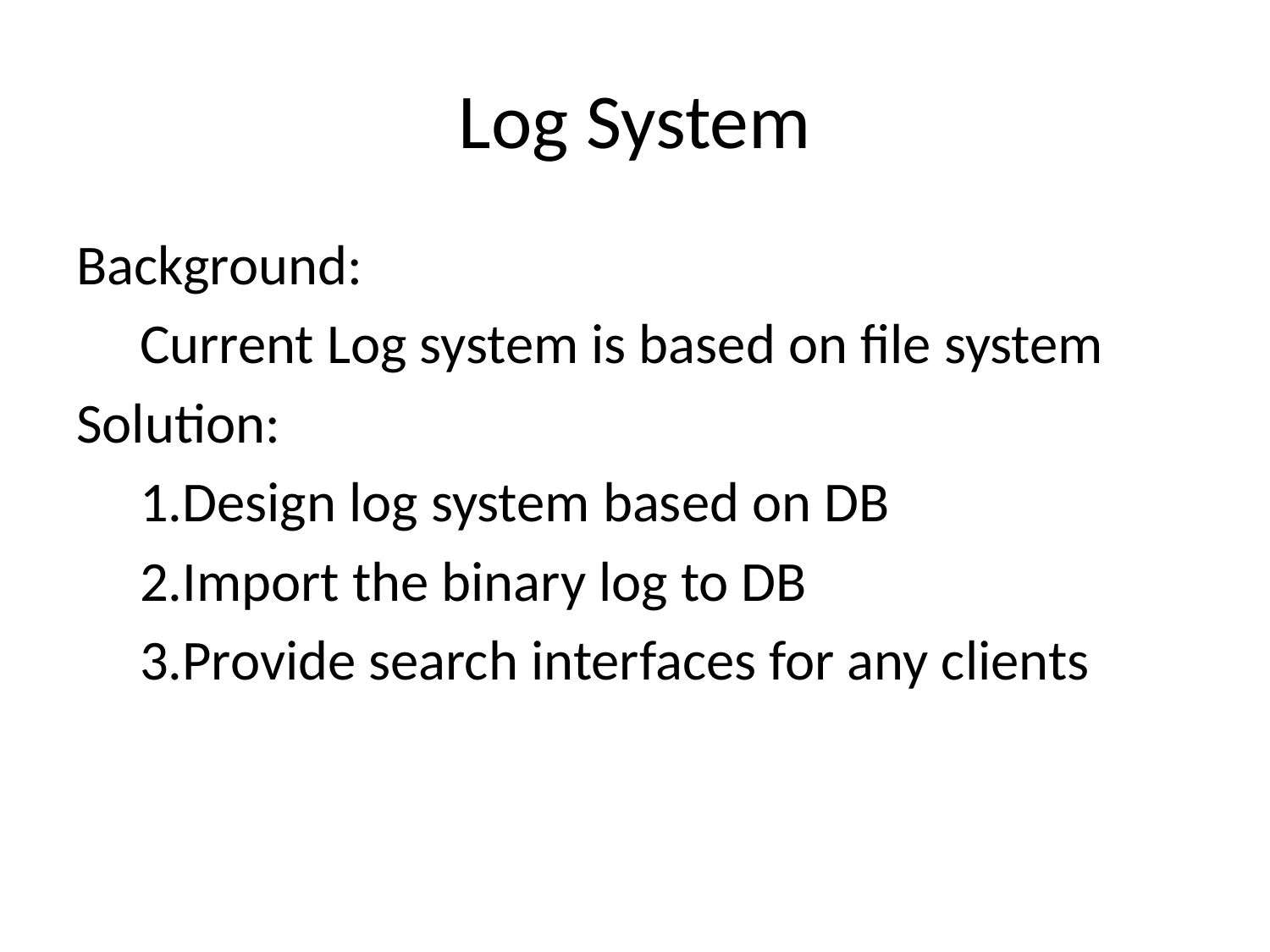

# Log System
Background:
     Current Log system is based on file system
Solution:
     1.Design log system based on DB
     2.Import the binary log to DB
     3.Provide search interfaces for any clients